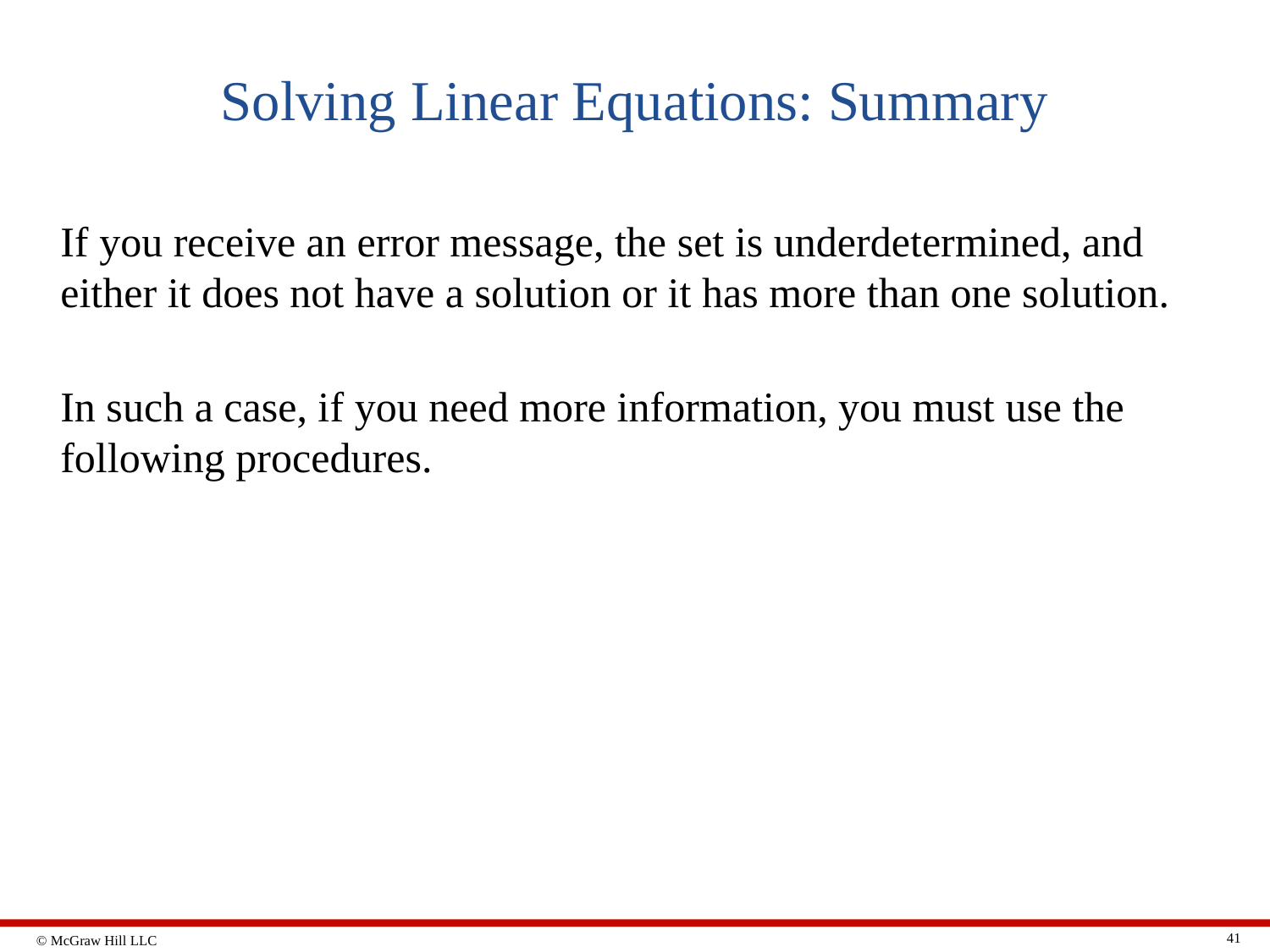

# Solving Linear Equations: Summary
If you receive an error message, the set is underdetermined, and either it does not have a solution or it has more than one solution.
In such a case, if you need more information, you must use the following procedures.
41